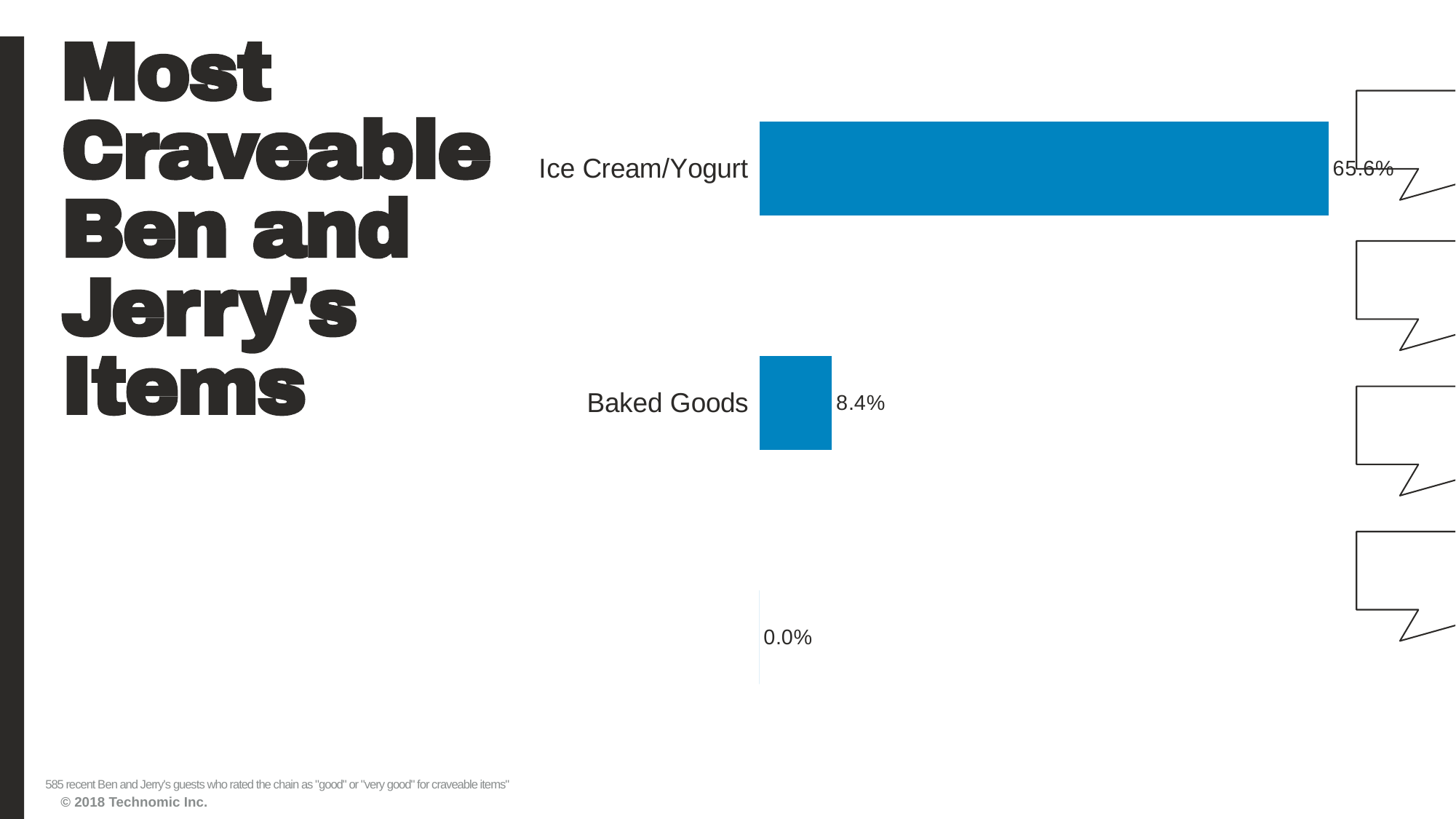

# Most Craveable Ben and Jerry's Items

### Chart

| Category | Series1 |
|---|---|
| None | 0.0 |
| Baked Goods | 0.083760684 |
| Ice Cream/Yogurt | 0.656410256 |
585 recent Ben and Jerry's guests who rated the chain as "good" or "very good" for craveable items"